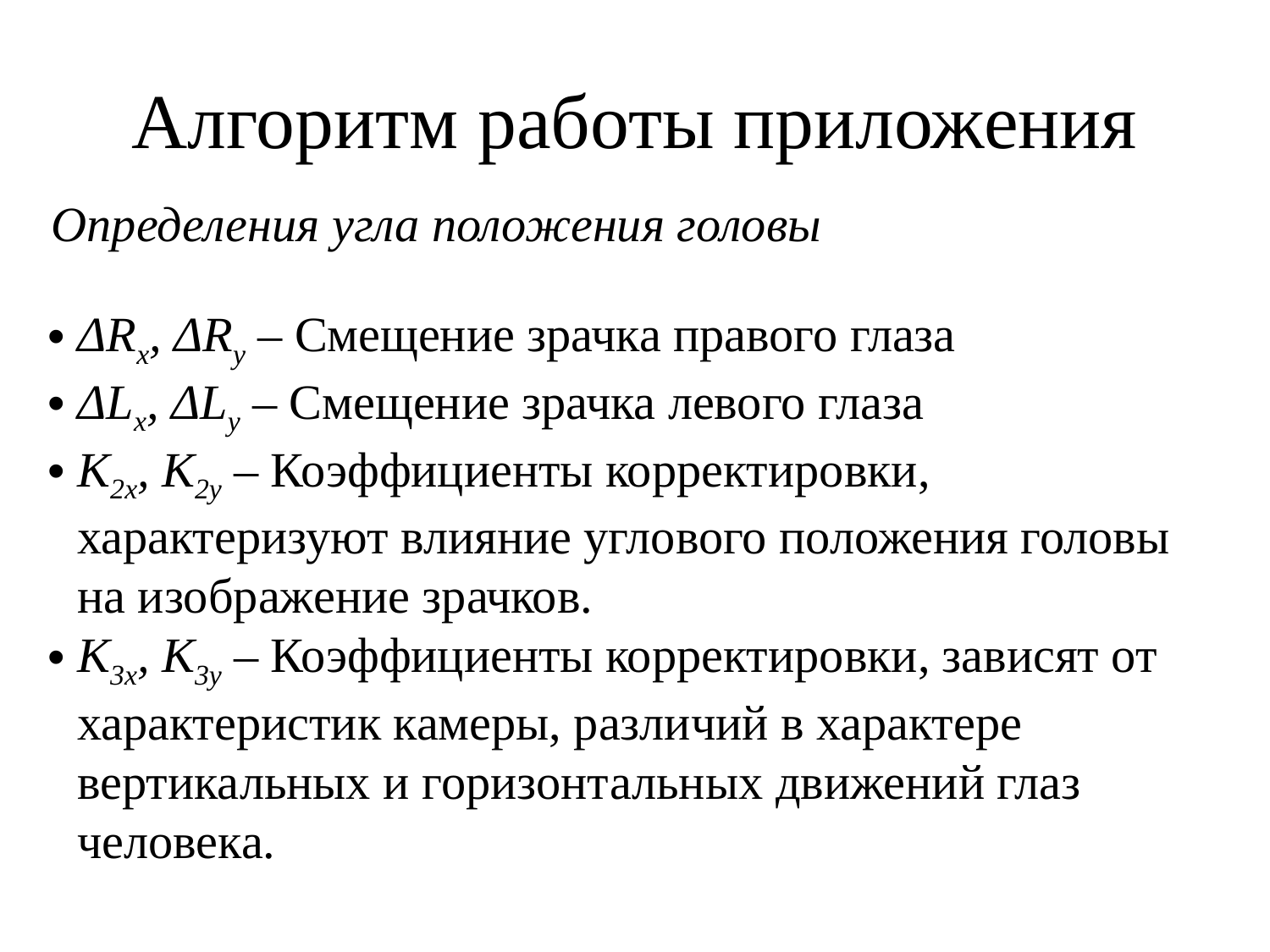

# Алгоритм работы приложения
Определения угла положения головы
ΔRx, ΔRy – Смещение зрачка правого глаза
ΔLx, ΔLy – Смещение зрачка левого глаза
K2x, K2y – Коэффициенты корректировки, характеризуют влияние углового положения головы на изображение зрачков.
K3x, K3y – Коэффициенты корректировки, зависят от характеристик камеры, различий в характере вертикальных и горизонтальных движений глаз человека.